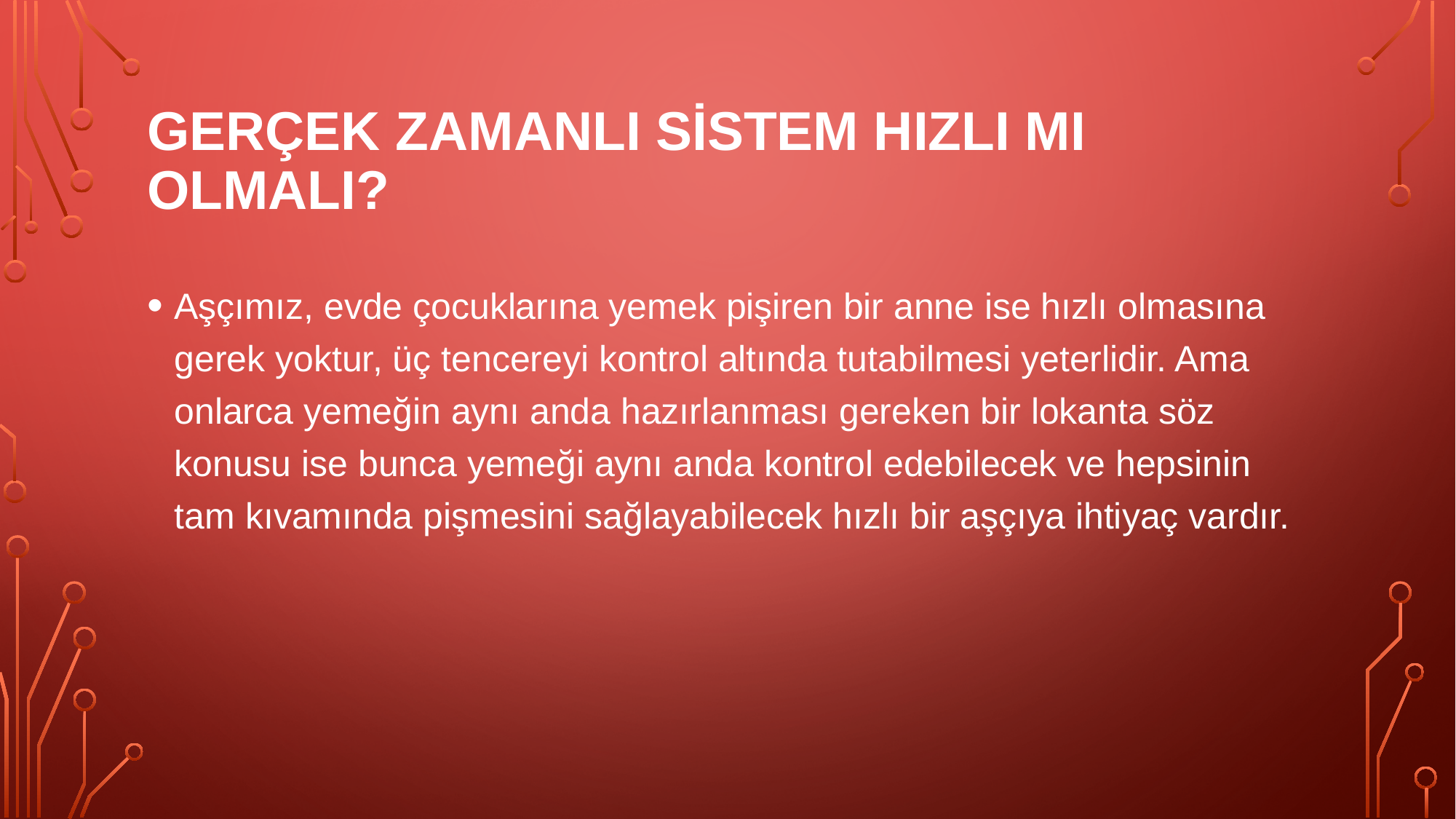

# Gerçek zamanlı sistem hızlı mı olmalı?
Aşçımız, evde çocuklarına yemek pişiren bir anne ise hızlı olmasına gerek yoktur, üç tencereyi kontrol altında tutabilmesi yeterlidir. Ama onlarca yemeğin aynı anda hazırlanması gereken bir lokanta söz konusu ise bunca yemeği aynı anda kontrol edebilecek ve hepsinin tam kıvamında pişmesini sağlayabilecek hızlı bir aşçıya ihtiyaç vardır.